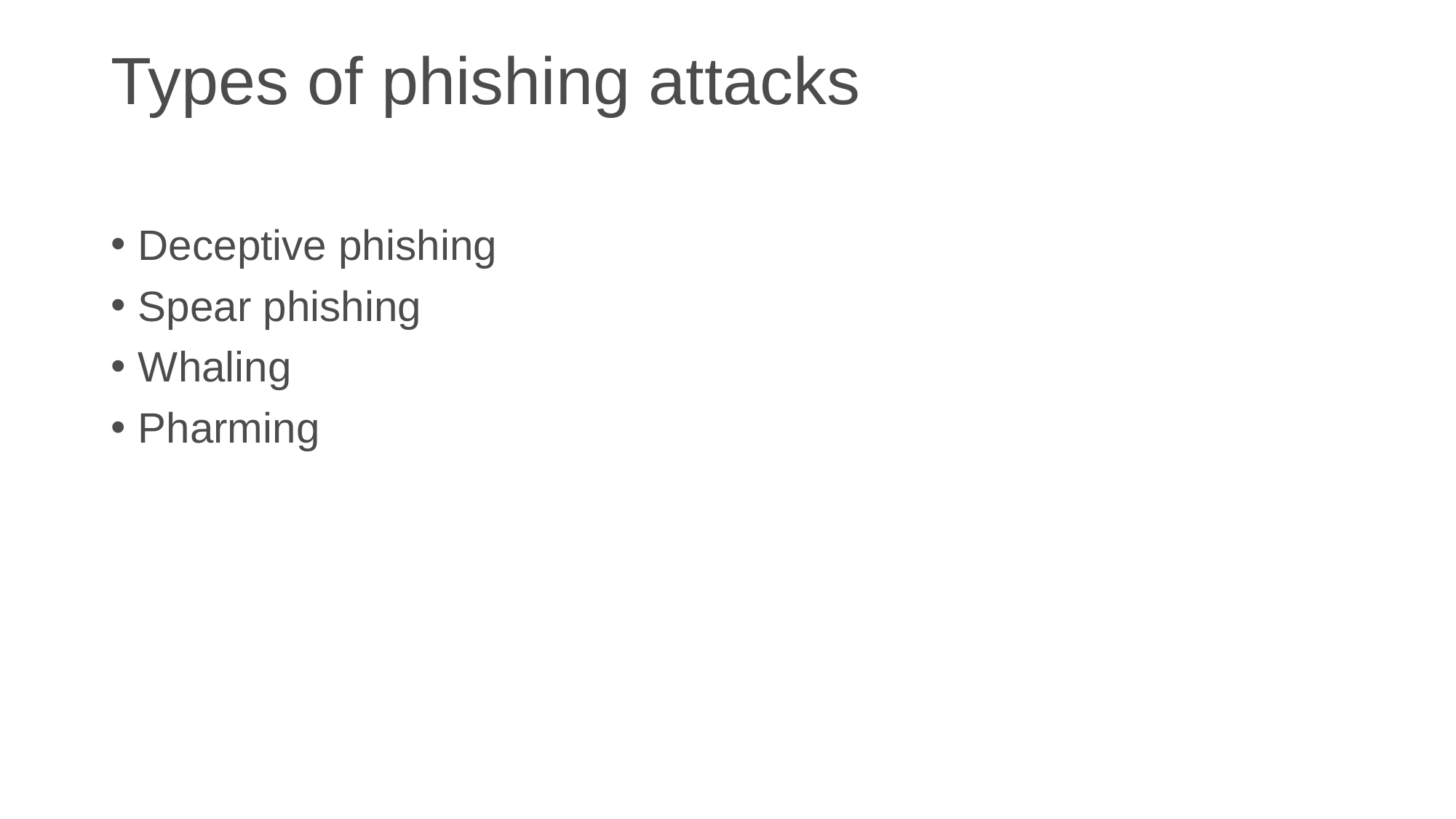

# Types of phishing attacks
Deceptive phishing
Spear phishing
Whaling
Pharming